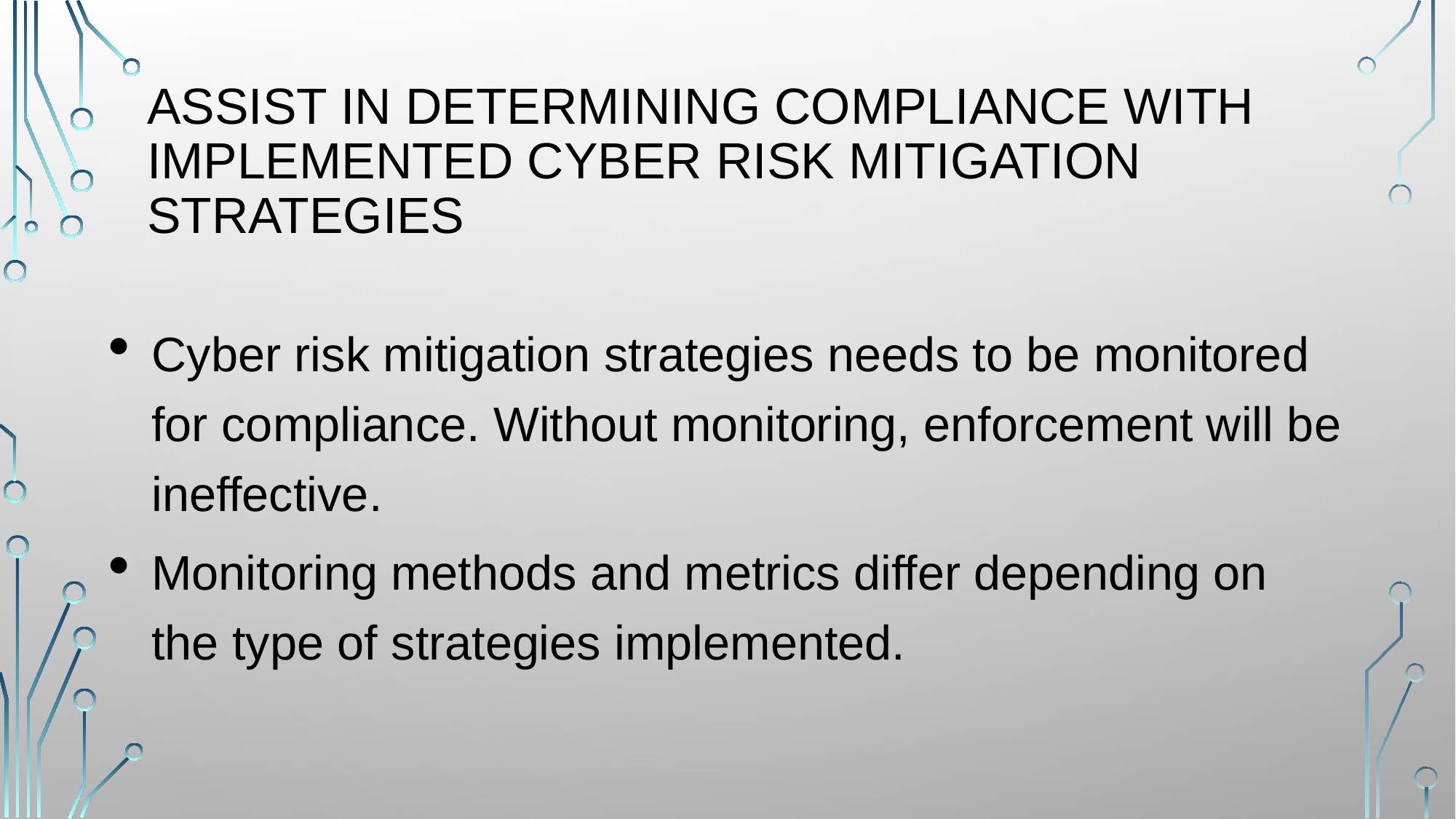

# Assist in determining compliance with implemented cyber risk mitigation strategies

Cyber risk mitigation strategies needs to be monitored for compliance. Without monitoring, enforcement will be ineffective.
Monitoring methods and metrics differ depending on the type of strategies implemented.